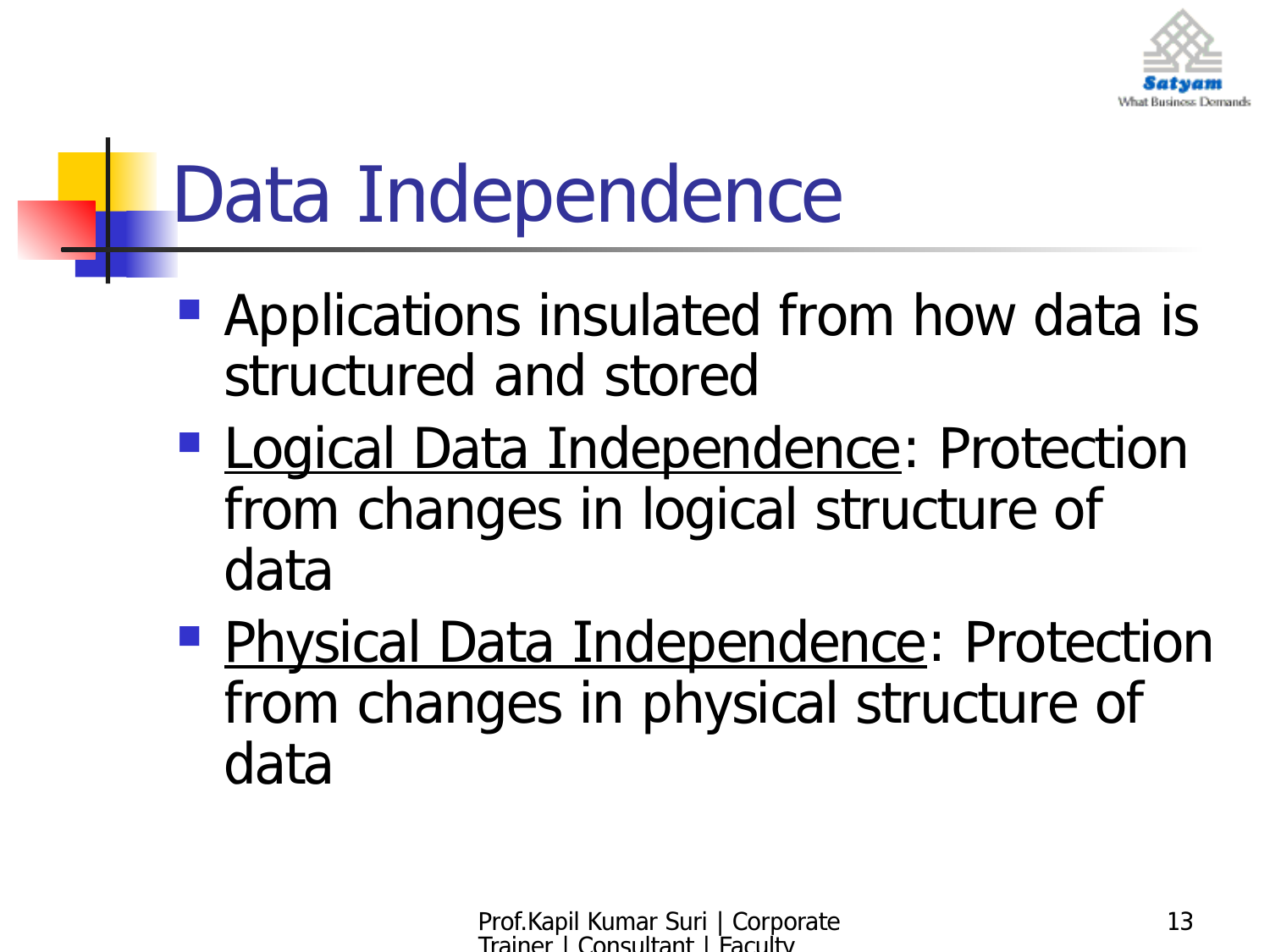

# Data Independence
Applications insulated from how data is structured and stored
Logical Data Independence: Protection from changes in logical structure of data
Physical Data Independence: Protection from changes in physical structure of data
Prof.Kapil Kumar Suri | Corporate Trainer | Consultant | Faculty
13